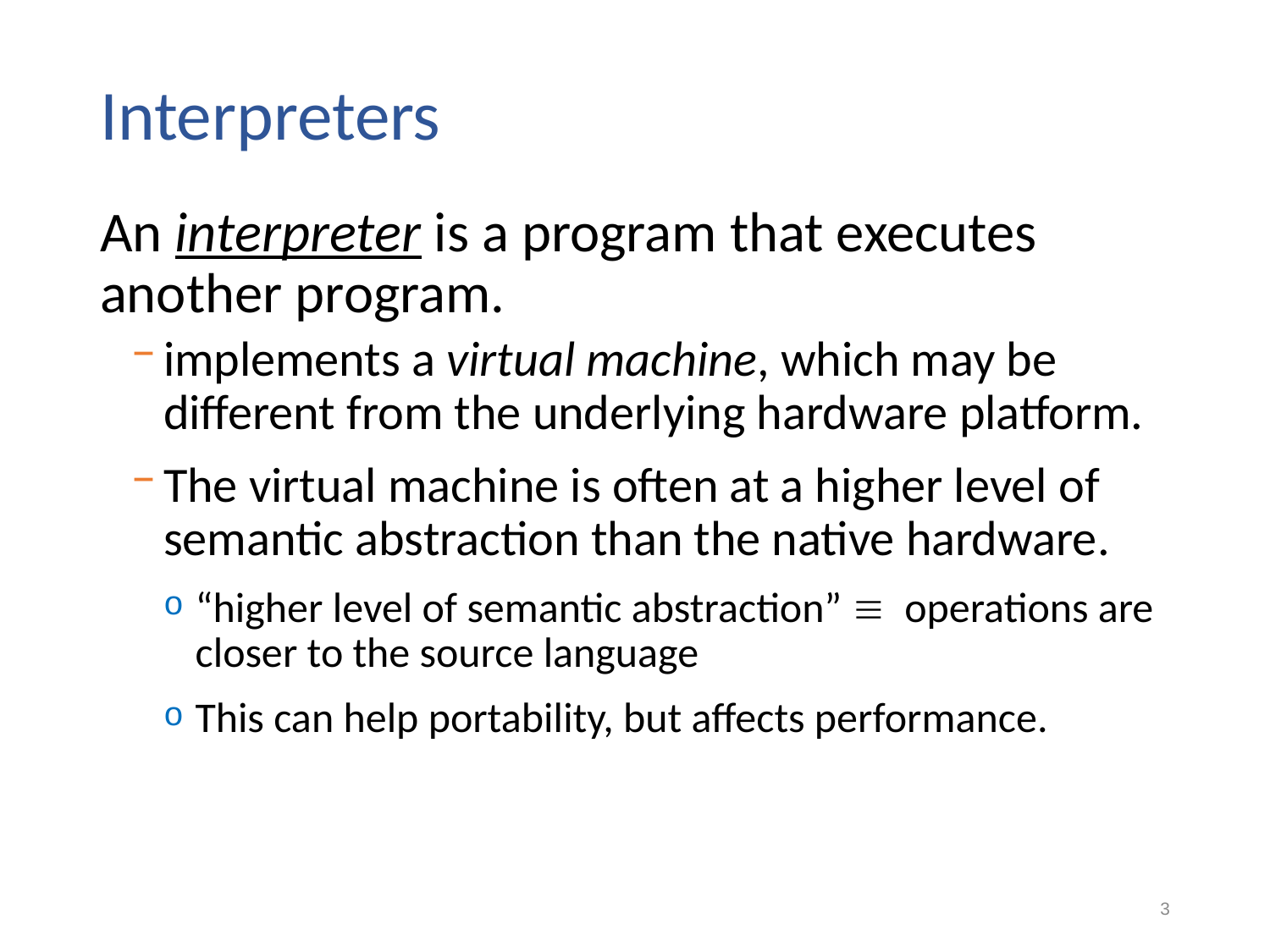

# Interpreters
An interpreter is a program that executes another program.
implements a virtual machine, which may be different from the underlying hardware platform.
The virtual machine is often at a higher level of semantic abstraction than the native hardware.
“higher level of semantic abstraction” ≡  operations are closer to the source language
This can help portability, but affects performance.
3